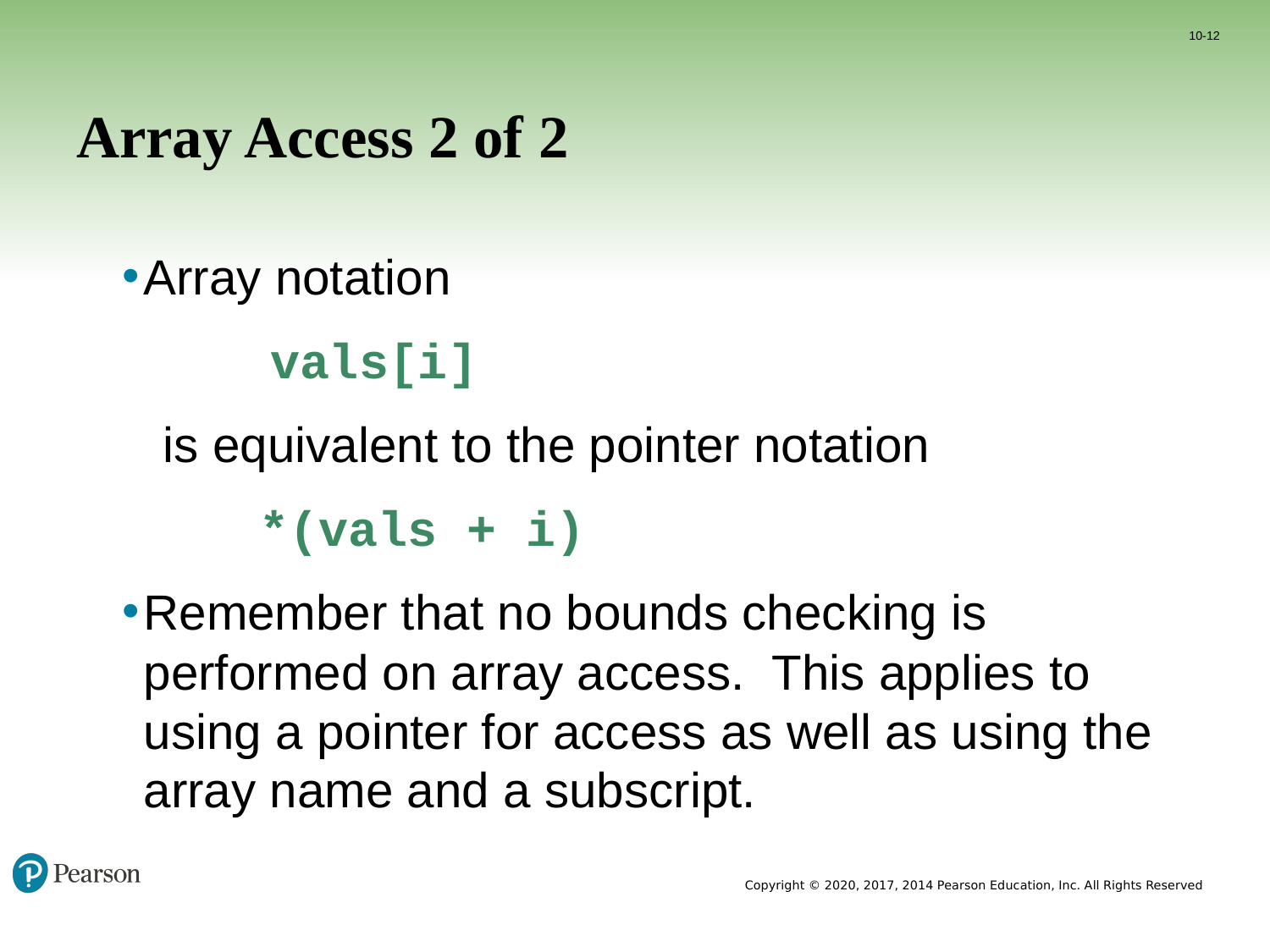

10-12
# Array Access 2 of 2
Array notation
     vals[i]
   is equivalent to the pointer notation
          *(vals + i)
Remember that no bounds checking is performed on array access.  This applies to using a pointer for access as well as using the array name and a subscript.